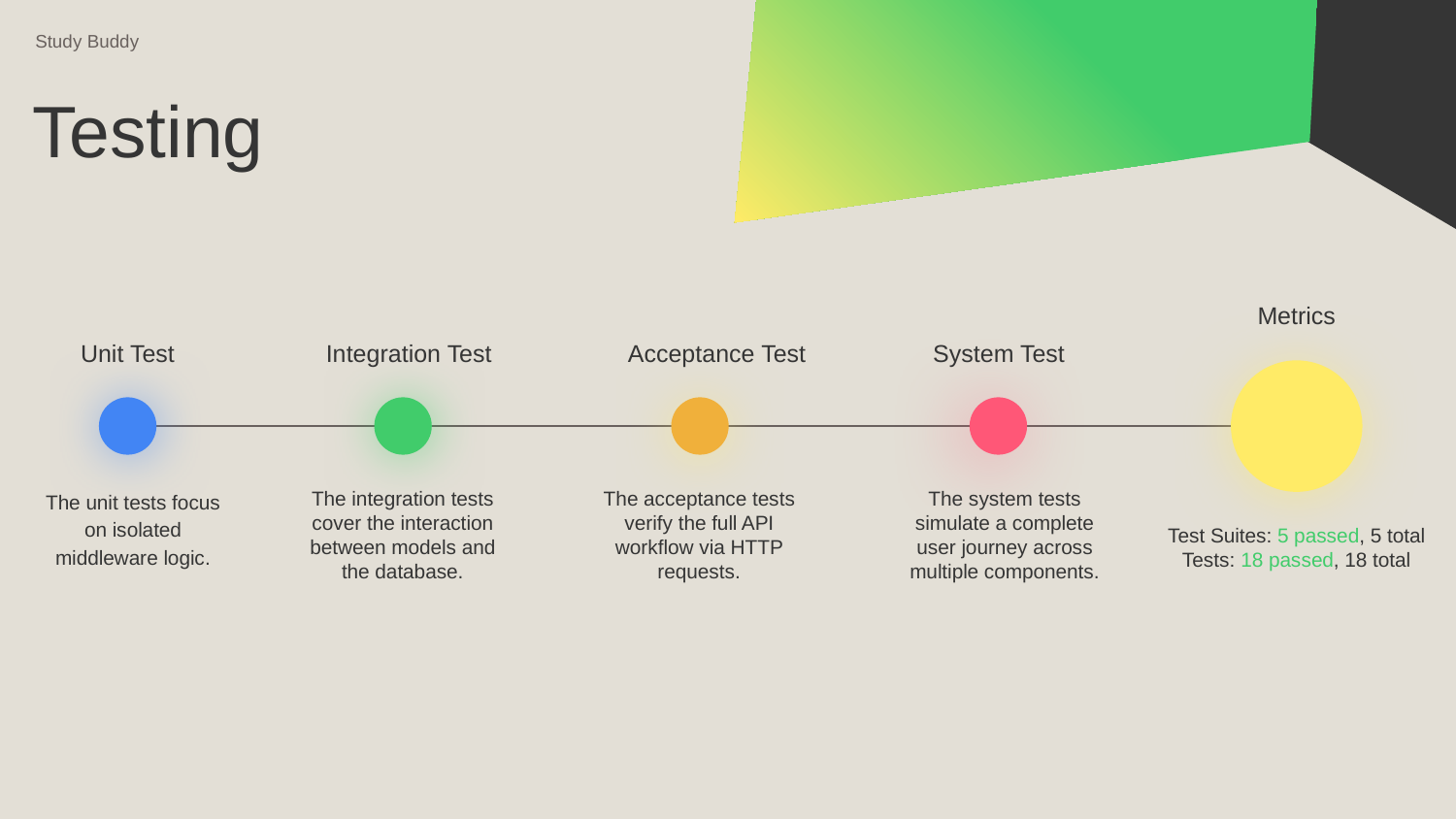

Study Buddy
# Testing
Metrics
Unit Test
Integration Test
Acceptance Test
System Test

The unit tests focus on isolated middleware logic.
The integration tests cover the interaction between models and the database.
The acceptance tests verify the full API workflow via HTTP requests.
The system tests simulate a complete user journey across multiple components.
Test Suites: 5 passed, 5 total
Tests: 18 passed, 18 total